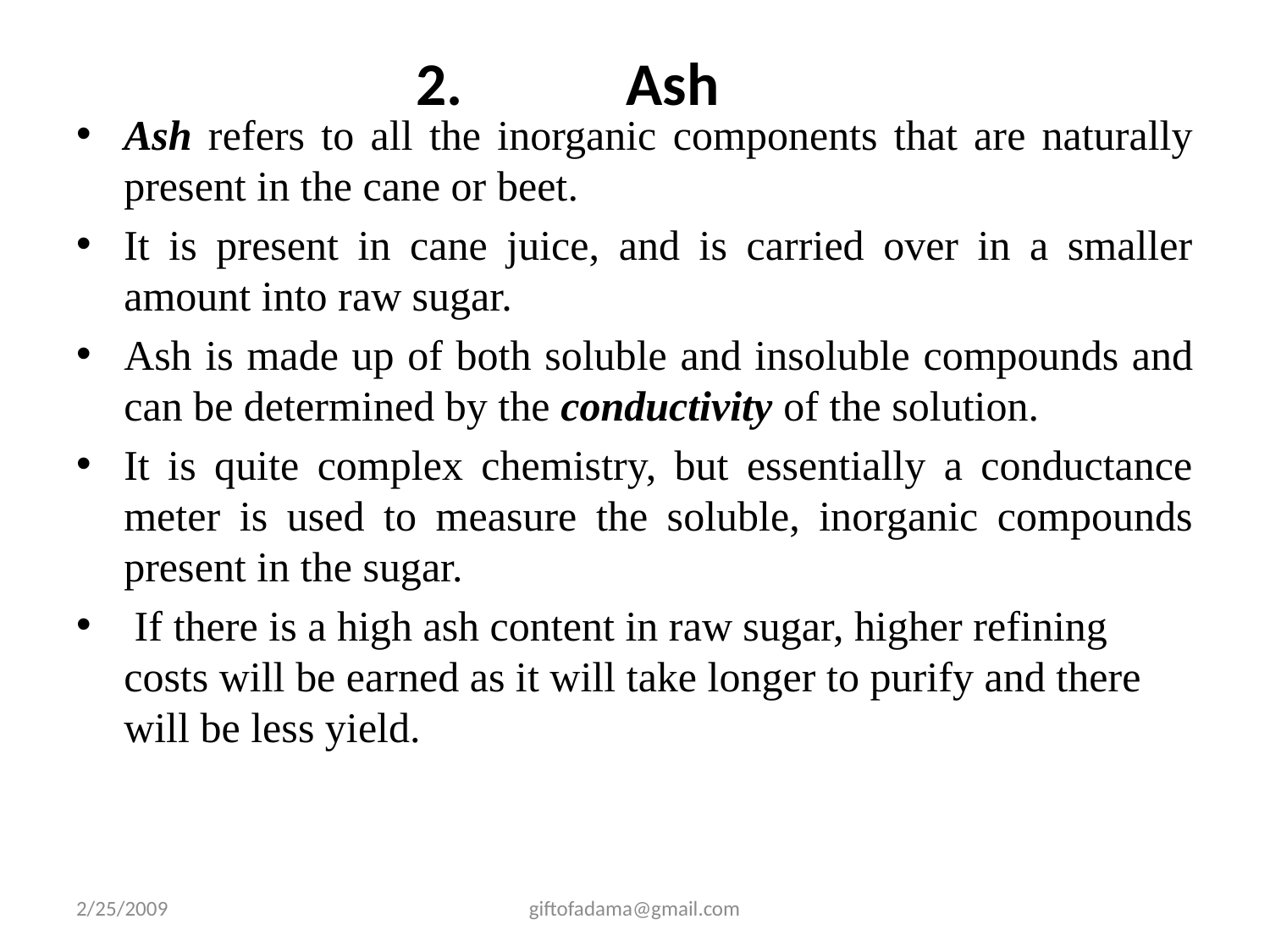

# Ash
Ash refers to all the inorganic components that are naturally present in the cane or beet.
It is present in cane juice, and is carried over in a smaller amount into raw sugar.
Ash is made up of both soluble and insoluble compounds and can be determined by the conductivity of the solution.
It is quite complex chemistry, but essentially a conductance meter is used to measure the soluble, inorganic compounds present in the sugar.
 If there is a high ash content in raw sugar, higher refining costs will be earned as it will take longer to purify and there will be less yield.
2/25/2009
giftofadama@gmail.com